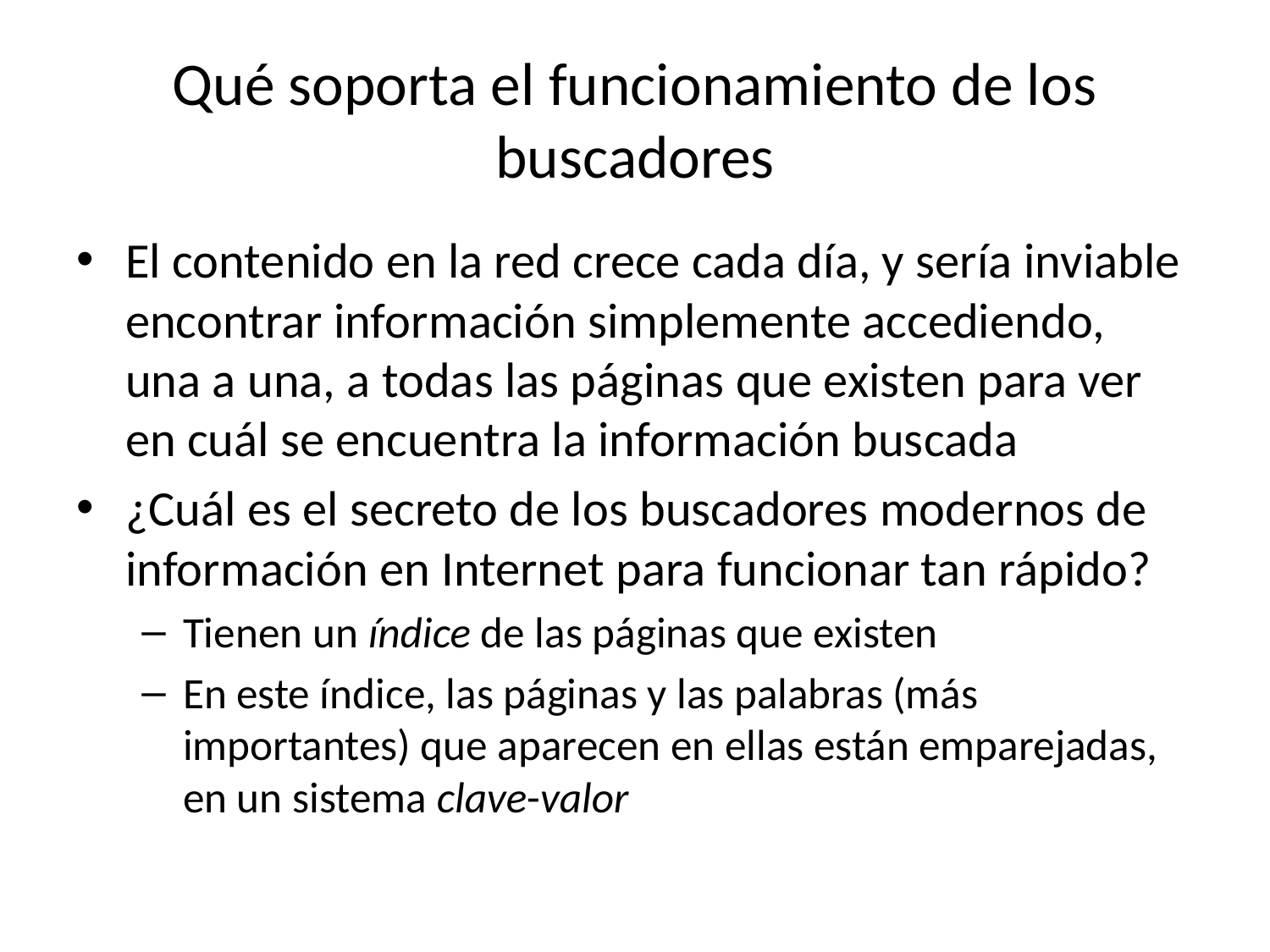

# Qué soporta el funcionamiento de los buscadores
El contenido en la red crece cada día, y sería inviable encontrar información simplemente accediendo, una a una, a todas las páginas que existen para ver en cuál se encuentra la información buscada
¿Cuál es el secreto de los buscadores modernos de información en Internet para funcionar tan rápido?
Tienen un índice de las páginas que existen
En este índice, las páginas y las palabras (más importantes) que aparecen en ellas están emparejadas, en un sistema clave-valor